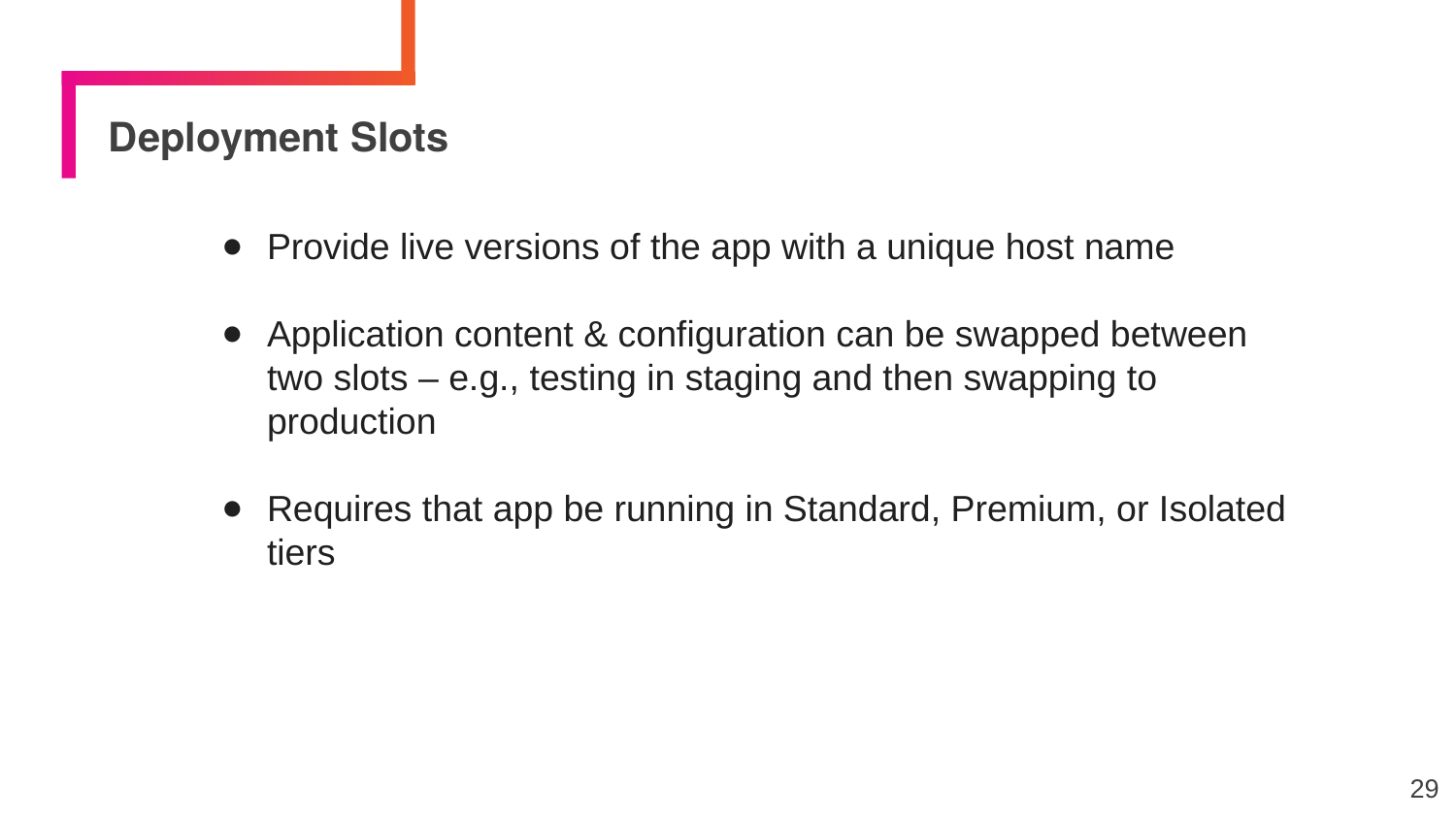

# Deployment Slots
Provide live versions of the app with a unique host name

Application content & configuration can be swapped between two slots – e.g., testing in staging and then swapping to production

Requires that app be running in Standard, Premium, or Isolated tiers
29